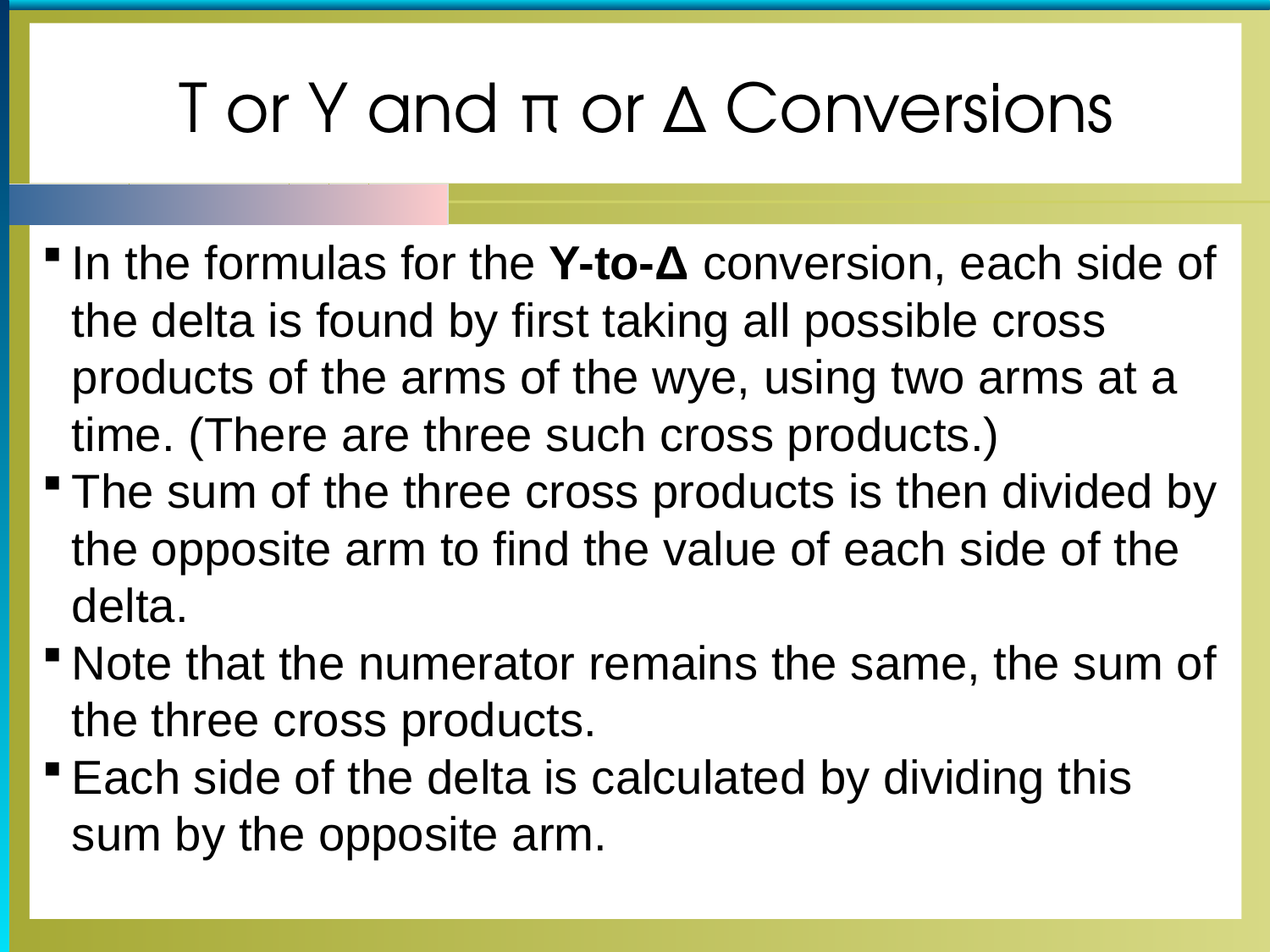

T or Y and π or Δ Conversions
In the formulas for the Y-to-Δ conversion, each side of the delta is found by first taking all possible cross products of the arms of the wye, using two arms at a time. (There are three such cross products.)
The sum of the three cross products is then divided by the opposite arm to find the value of each side of the delta.
Note that the numerator remains the same, the sum of the three cross products.
Each side of the delta is calculated by dividing this sum by the opposite arm.